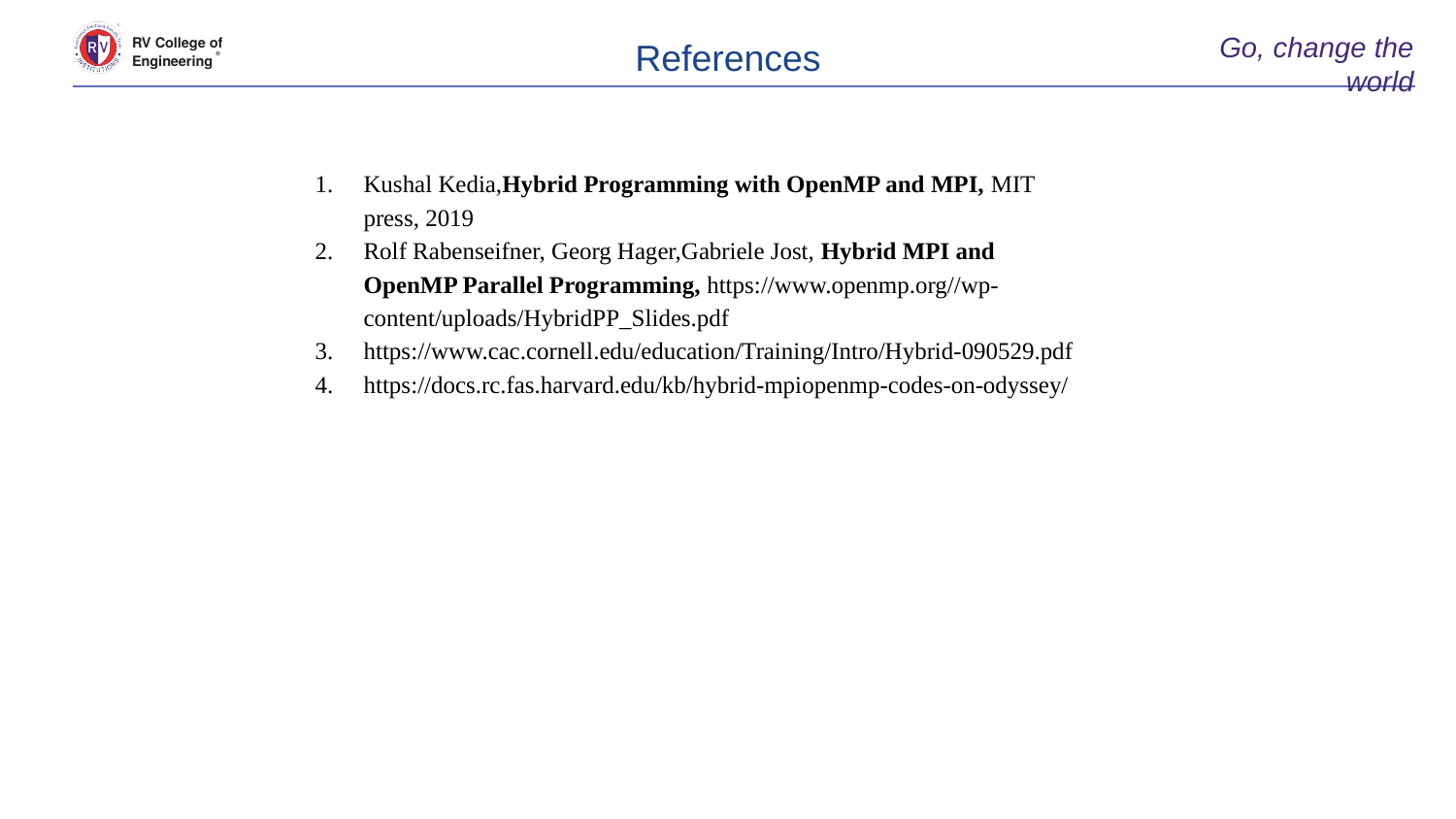

References

# Go, change the world
RV College of
Engineering

Kushal Kedia,Hybrid Programming with OpenMP and MPI, MIT press, 2019
Rolf Rabenseifner, Georg Hager,Gabriele Jost, Hybrid MPI and OpenMP Parallel Programming, https://www.openmp.org//wp-content/uploads/HybridPP_Slides.pdf
https://www.cac.cornell.edu/education/Training/Intro/Hybrid-090529.pdf
https://docs.rc.fas.harvard.edu/kb/hybrid-mpiopenmp-codes-on-odyssey/